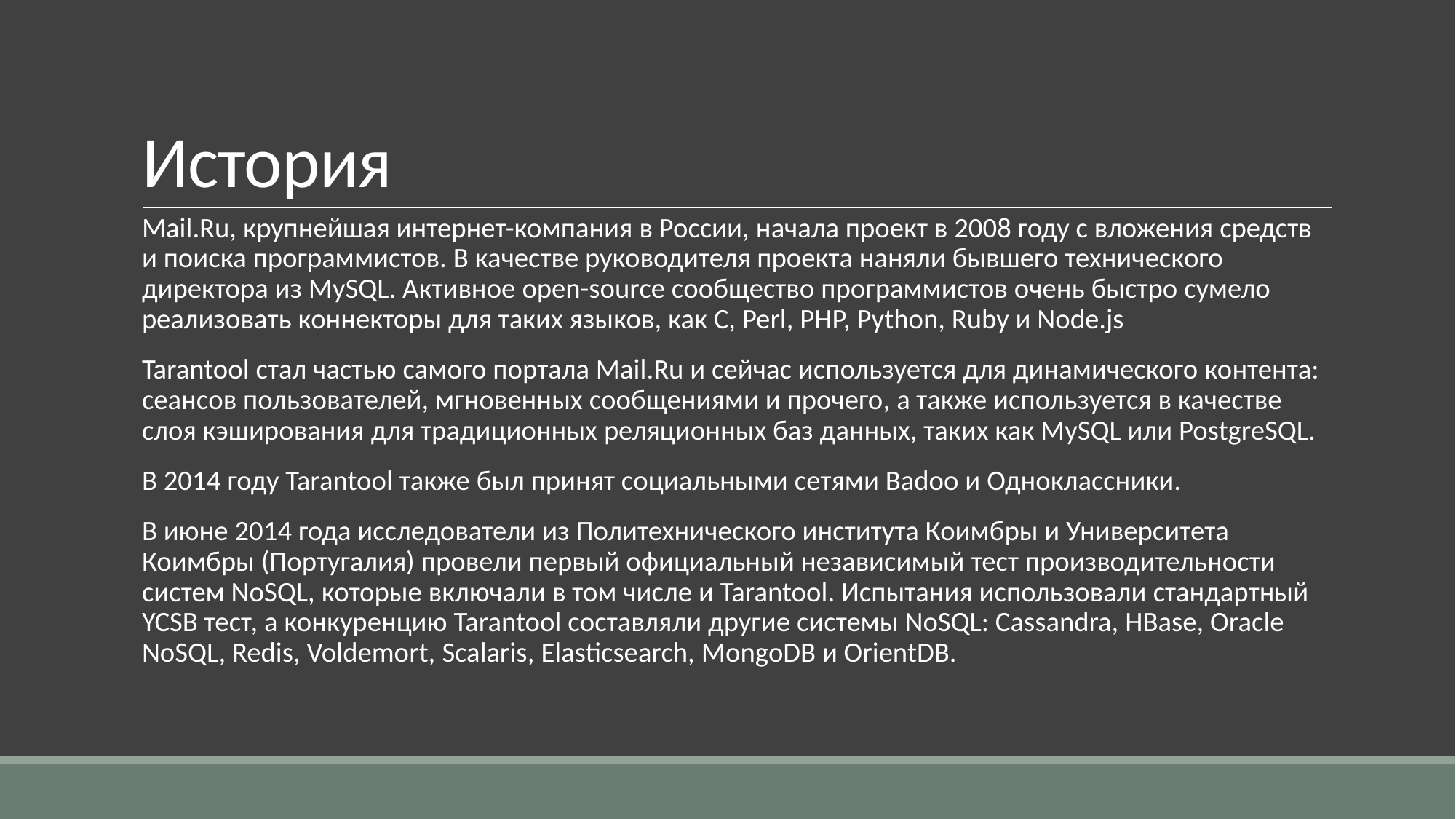

# История
Mail.Ru, крупнейшая интернет-компания в России, начала проект в 2008 году c вложения средств и поиска программистов. В качестве руководителя проекта наняли бывшего технического директора из MySQL. Активное open-source сообщество программистов очень быстро сумело реализовать коннекторы для таких языков, как C, Perl, PHP, Python, Ruby и Node.js
Tarantool стал частью самого портала Mail.Ru и сейчас используется для динамического контента: сеансов пользователей, мгновенных сообщениями и прочего, а также используется в качестве слоя кэширования для традиционных реляционных баз данных, таких как MySQL или PostgreSQL.
В 2014 году Tarantool также был принят социальными сетями Badoo и Одноклассники.
В июне 2014 года исследователи из Политехнического института Коимбры и Университета Коимбры (Португалия) провели первый официальный независимый тест производительности систем NoSQL, которые включали в том числе и Tarantool. Испытания использовали стандартный YCSB тест, а конкуренцию Tarantool составляли другие системы NoSQL: Cassandra, HBase, Oracle NoSQL, Redis, Voldemort, Scalaris, Elasticsearch, MongoDB и OrientDB.